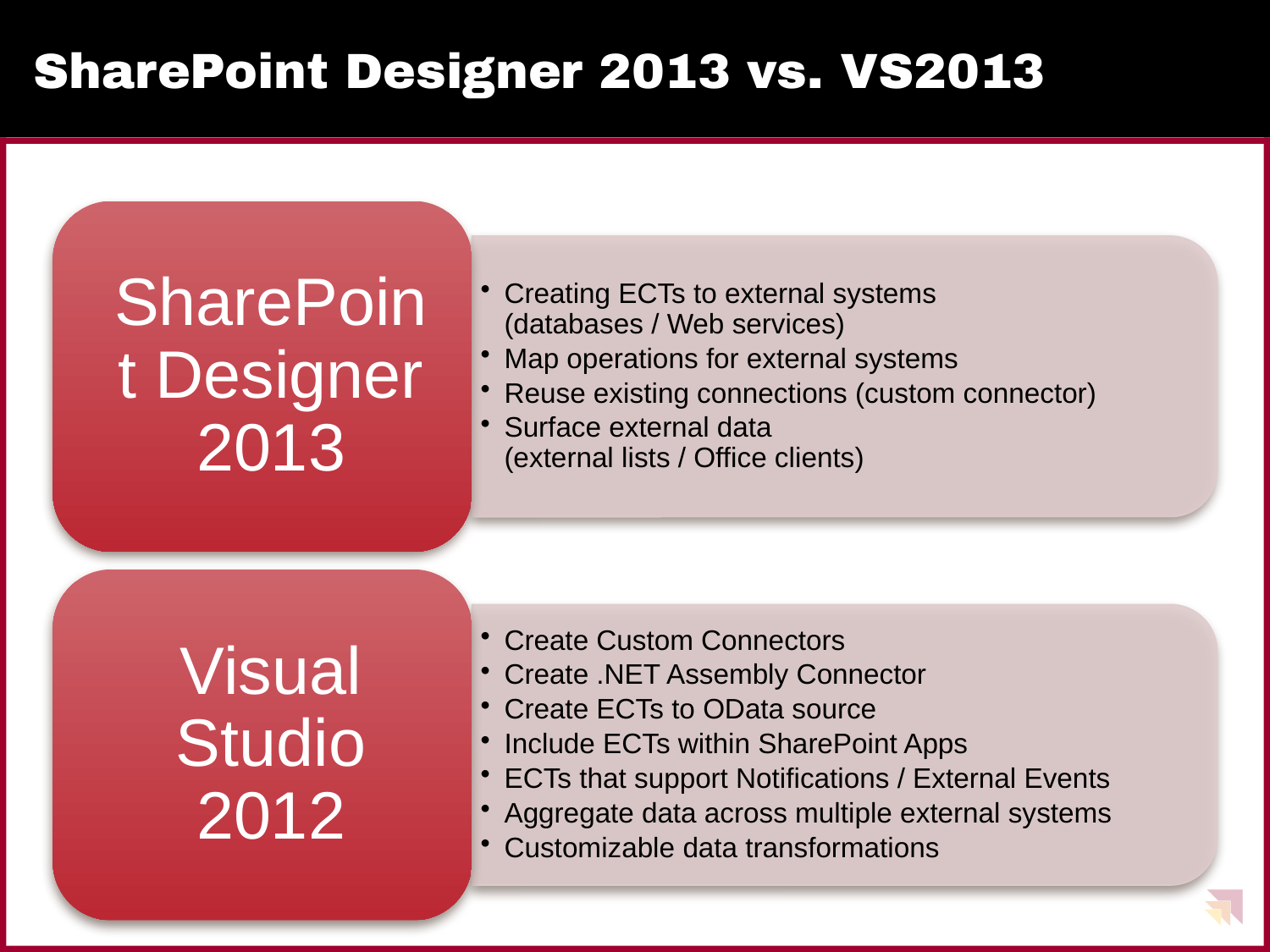

# SharePoint Designer 2013 vs. VS2013
Creating ECTs to external systems
(databases / Web services)
Map operations for external systems
Reuse existing connections (custom connector)
Surface external data
(external lists / Office clients)
SharePoint Designer 2013
Create Custom Connectors
Create .NET Assembly Connector
Create ECTs to OData source
Include ECTs within SharePoint Apps
ECTs that support Notifications / External Events
Aggregate data across multiple external systems
Customizable data transformations
Visual Studio 2012